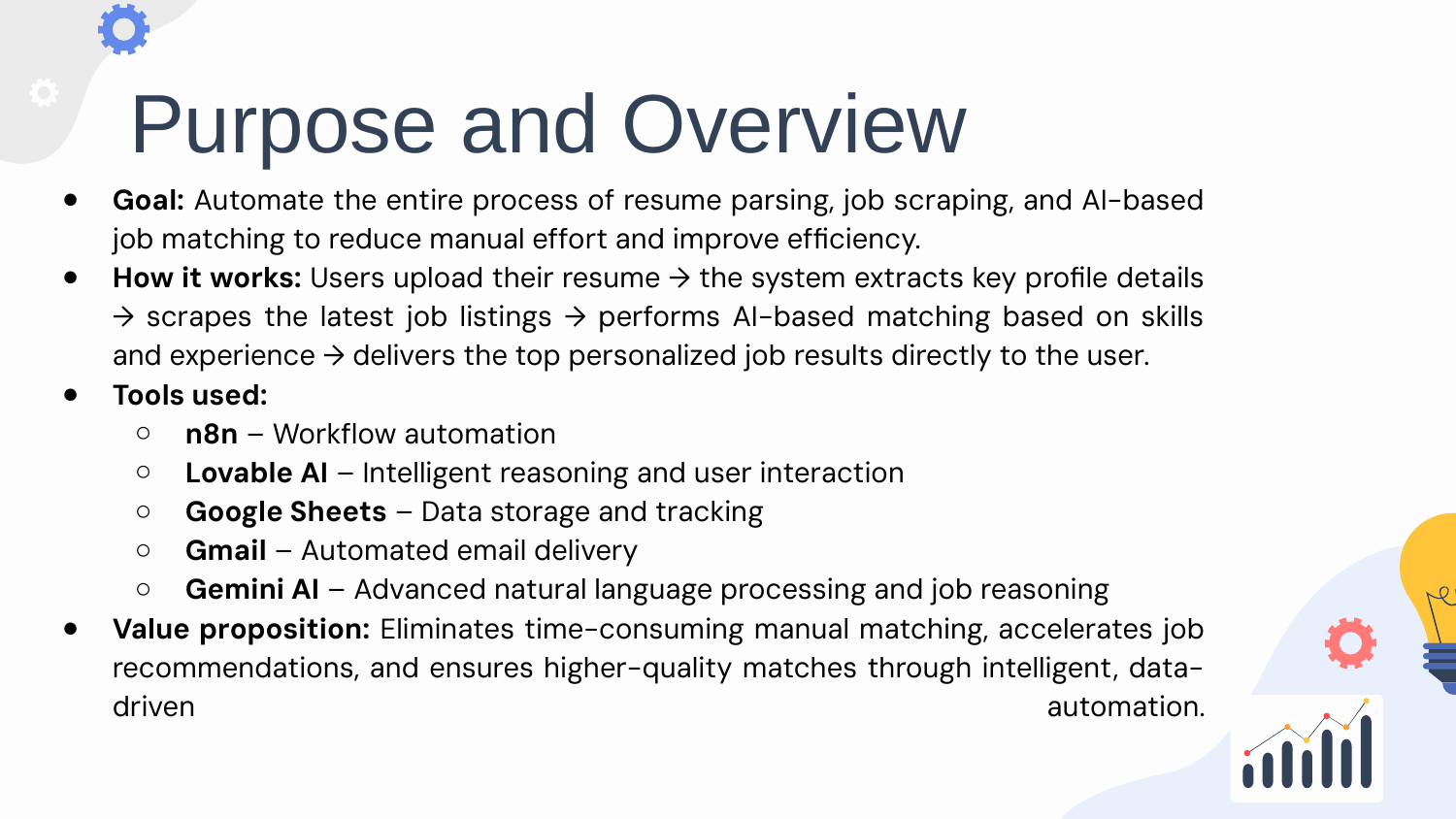

# Purpose and Overview

Goal: Automate the entire process of resume parsing, job scraping, and AI-based job matching to reduce manual effort and improve efficiency.
How it works: Users upload their resume → the system extracts key profile details → scrapes the latest job listings → performs AI-based matching based on skills and experience → delivers the top personalized job results directly to the user.
Tools used:
n8n – Workflow automation
Lovable AI – Intelligent reasoning and user interaction
Google Sheets – Data storage and tracking
Gmail – Automated email delivery
Gemini AI – Advanced natural language processing and job reasoning
Value proposition: Eliminates time-consuming manual matching, accelerates job recommendations, and ensures higher-quality matches through intelligent, data-driven automation.